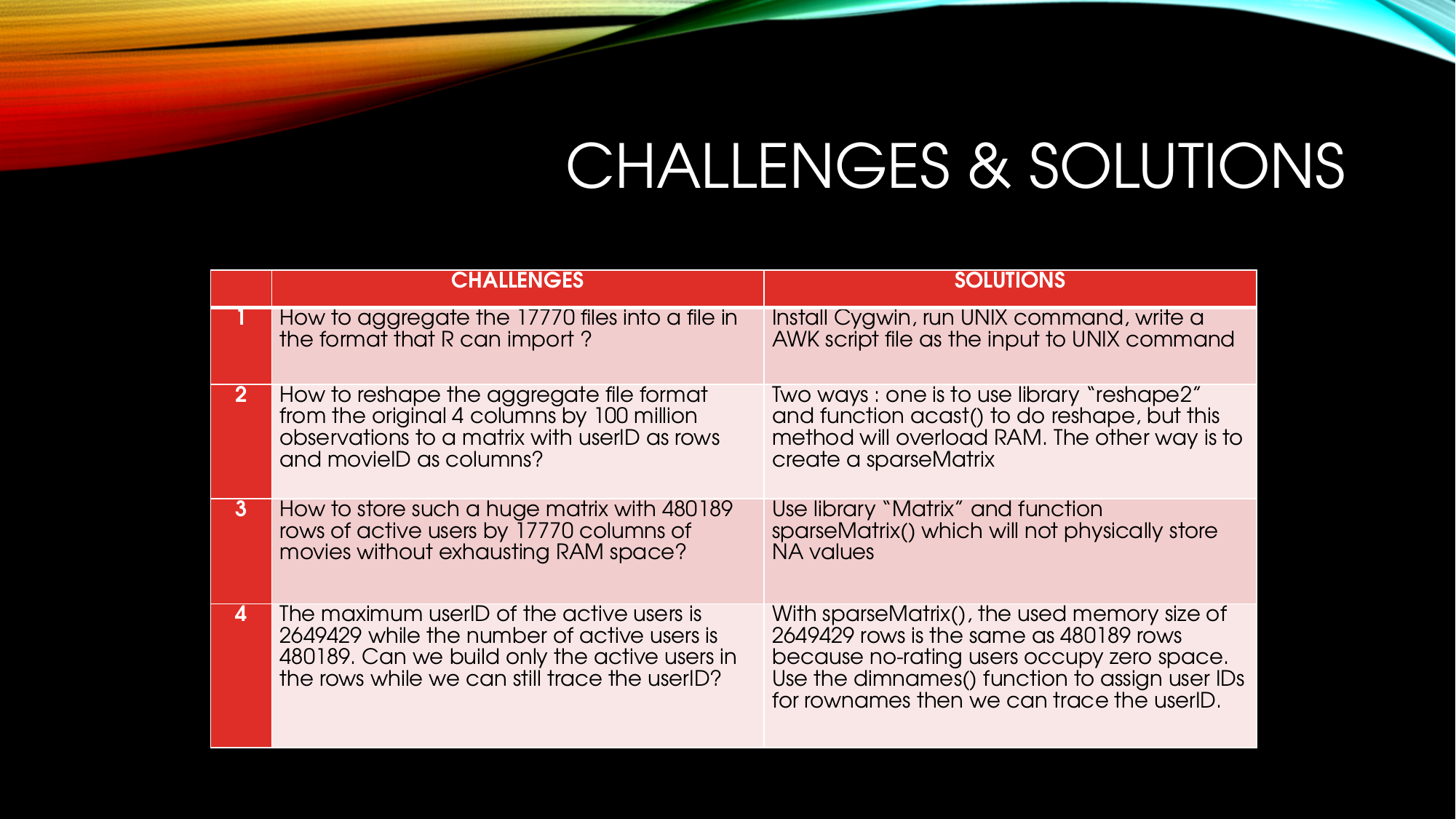

# Challenges & solutions
|  | CHALLENGES | SOLUTIONS |
| --- | --- | --- |
| 1 | How to aggregate the 17770 files into a file in the format that R can import ? | Install Cygwin, run UNIX command, write a AWK script file as the input to UNIX command |
| 2 | How to reshape the aggregate file format from the original 4 columns by 100 million observations to a matrix with userID as rows and movieID as columns? | Two ways : one is to use library “reshape2” and function acast() to do reshape, but this method will overload RAM. The other way is to create a sparseMatrix |
| 3 | How to store such a huge matrix with 480189 rows of active users by 17770 columns of movies without exhausting RAM space? | Use library “Matrix” and function sparseMatrix() which will not physically store NA values |
| 4 | The maximum userID of the active users is 2649429 while the number of active users is 480189. Can we build only the active users in the rows while we can still trace the userID? | With sparseMatrix(), the used memory size of 2649429 rows is the same as 480189 rows because no-rating users occupy zero space. Use the dimnames() function to assign user IDs for rownames then we can trace the userID. |